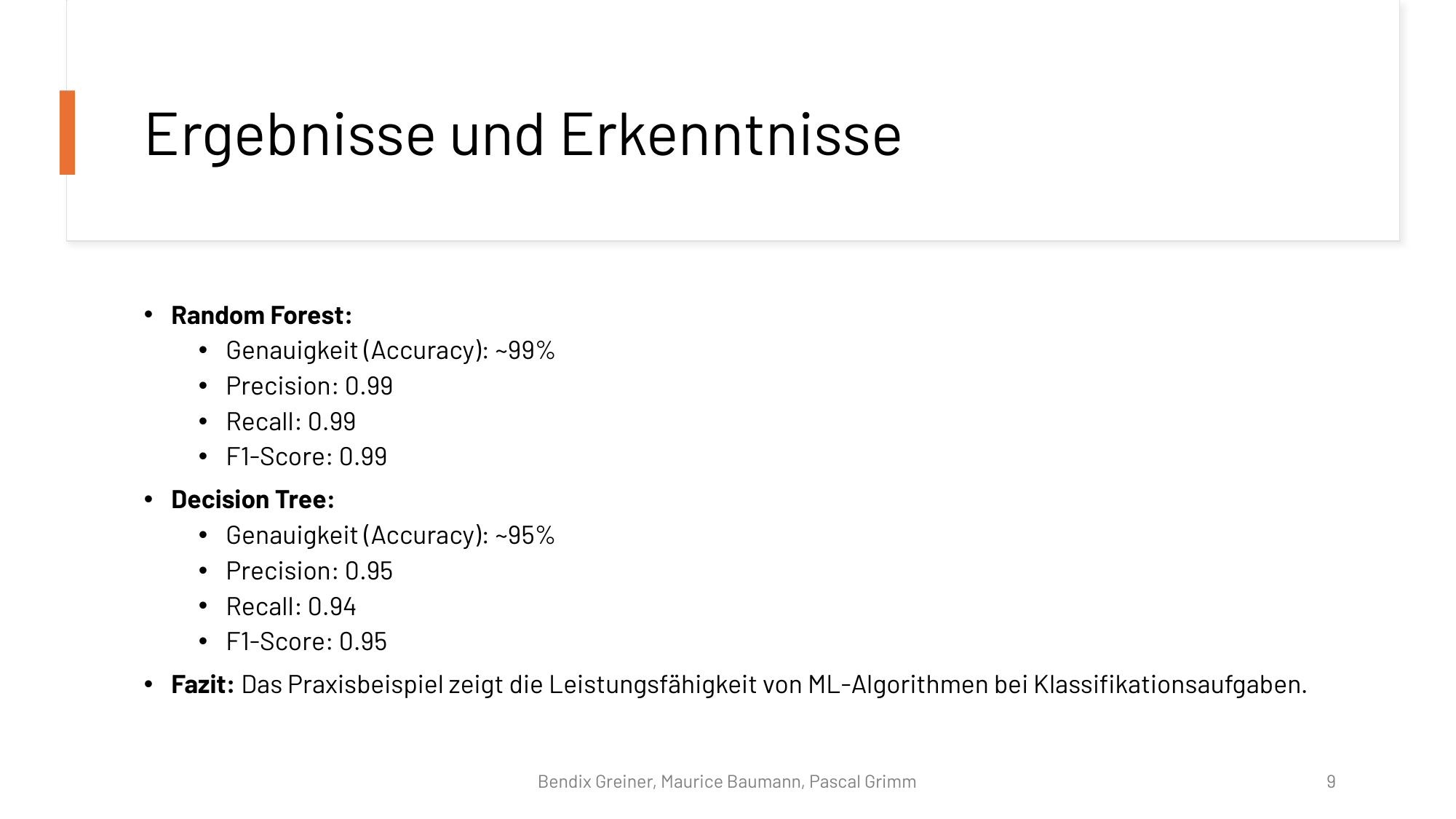

# Ergebnisse und Erkenntnisse

Random Forest:
Genauigkeit (Accuracy): ~99%
Precision: 0.99
Recall: 0.99
F1-Score: 0.99
Decision Tree:
Genauigkeit (Accuracy): ~95%
Precision: 0.95
Recall: 0.94
F1-Score: 0.95
Fazit: Das Praxisbeispiel zeigt die Leistungsfähigkeit von ML-Algorithmen bei Klassifikationsaufgaben.

Bendix Greiner, Maurice Baumann, Pascal Grimm
9